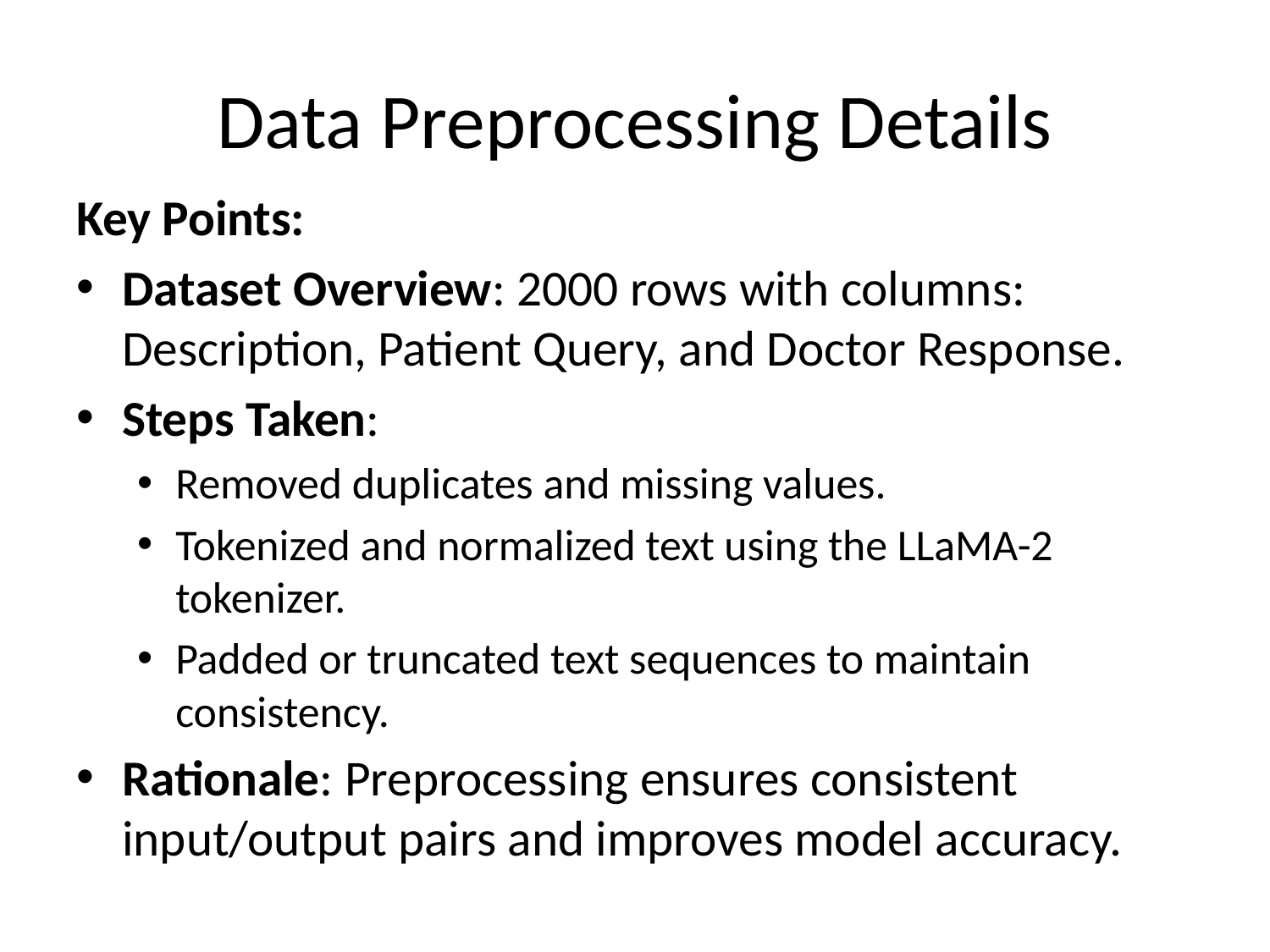

# Data Preprocessing Details
Key Points:
Dataset Overview: 2000 rows with columns: Description, Patient Query, and Doctor Response.
Steps Taken:
Removed duplicates and missing values.
Tokenized and normalized text using the LLaMA-2 tokenizer.
Padded or truncated text sequences to maintain consistency.
Rationale: Preprocessing ensures consistent input/output pairs and improves model accuracy.